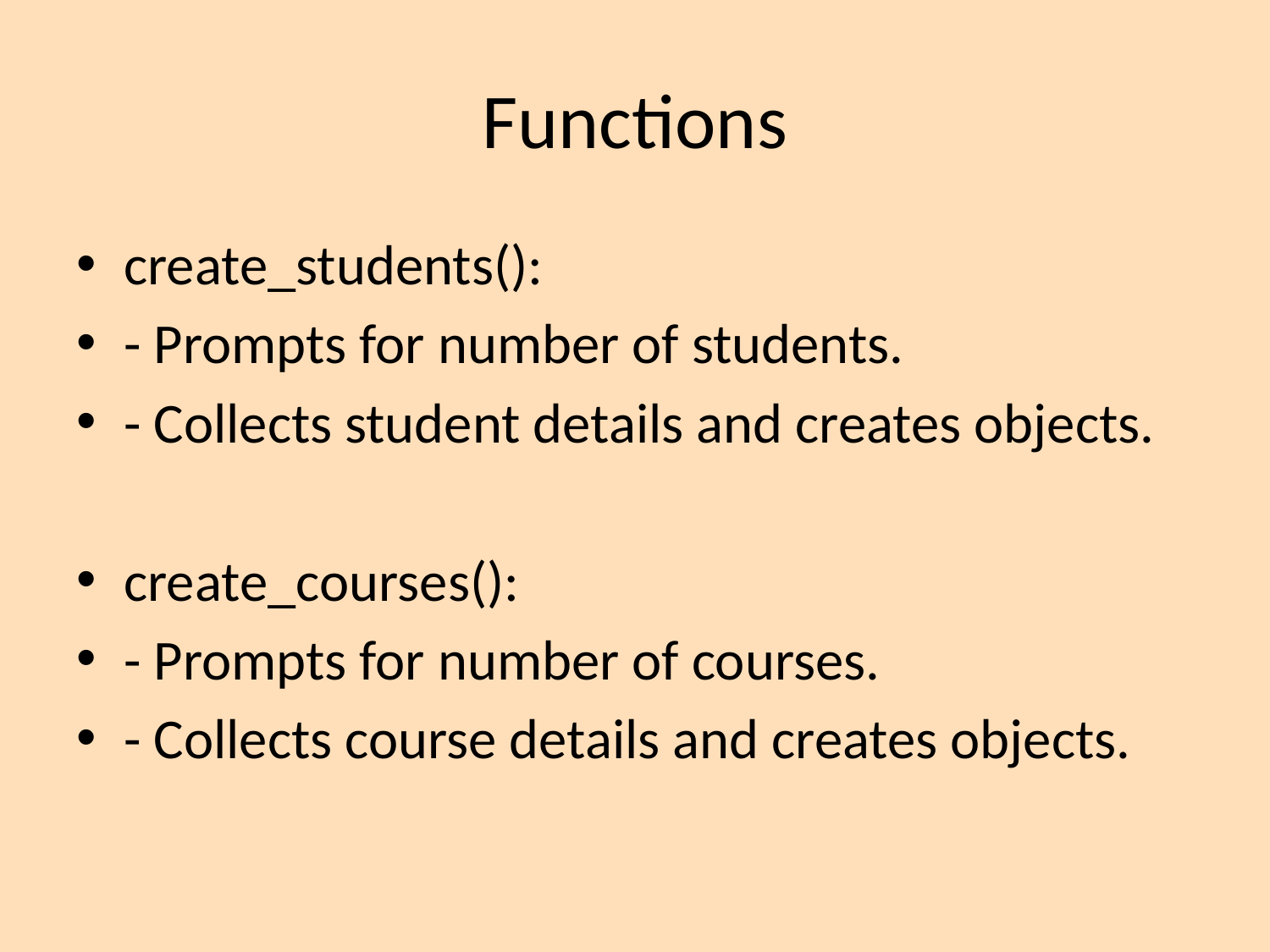

# Functions
create_students():
- Prompts for number of students.
- Collects student details and creates objects.

create_courses():
- Prompts for number of courses.
- Collects course details and creates objects.